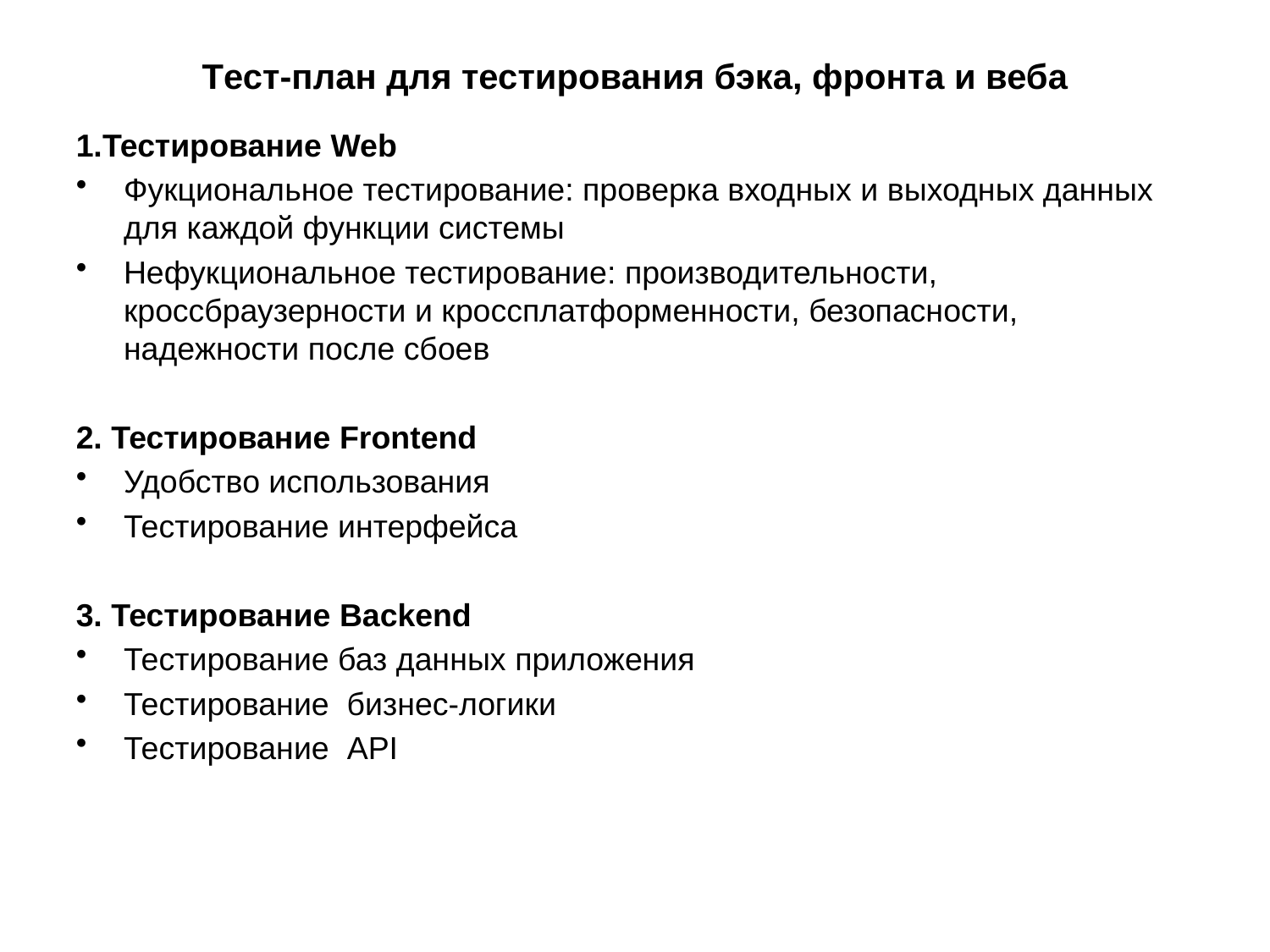

# Тест-план для тестирования бэка, фронта и веба
1.Тестирование Web
Фукциональное тестирование: проверка входных и выходных данных для каждой функции системы
Нефукциональное тестирование: производительности, кроссбраузерности и кроссплатформенности, безопасности, надежности после сбоев

2. Тестирование Frontend
Удобство использования
Тестирование интерфейса

3. Тестирование Backend
Тестирование баз данных приложения
Тестирование  бизнес-логики
Тестирование  API